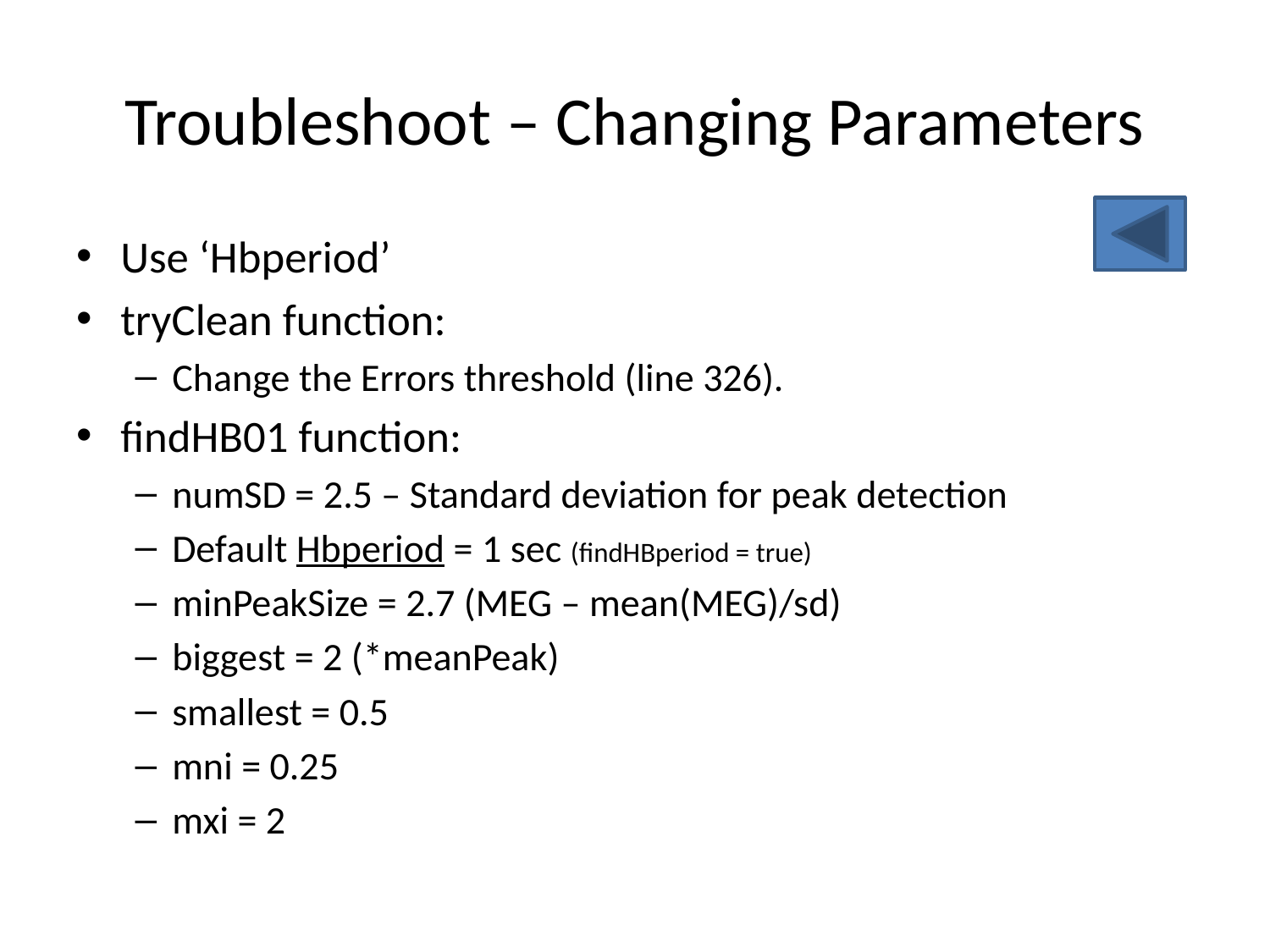

# Troubleshoot – Changing Parameters

Use ‘Hbperiod’
tryClean function:
Change the Errors threshold (line 326).
findHB01 function:
numSD = 2.5 – Standard deviation for peak detection
Default Hbperiod = 1 sec (findHBperiod = true)
minPeakSize = 2.7 (MEG – mean(MEG)/sd)
biggest = 2 (*meanPeak)
smallest = 0.5
mni = 0.25
mxi = 2